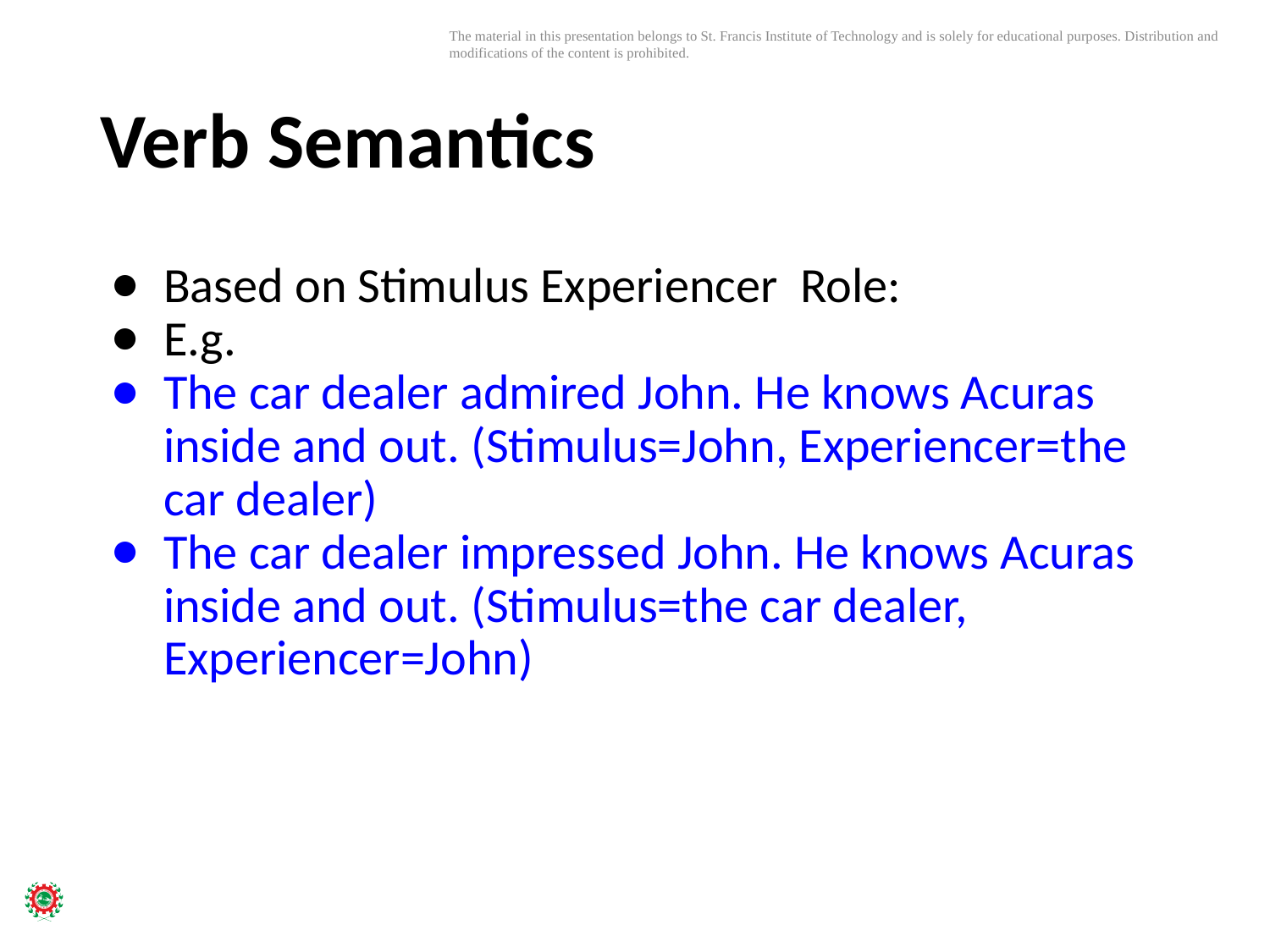

# Verb Semantics
Based on Stimulus Experiencer  Role:
E.g.
The car dealer admired John. He knows Acuras inside and out. (Stimulus=John, Experiencer=the car dealer)
The car dealer impressed John. He knows Acuras inside and out. (Stimulus=the car dealer, Experiencer=John)